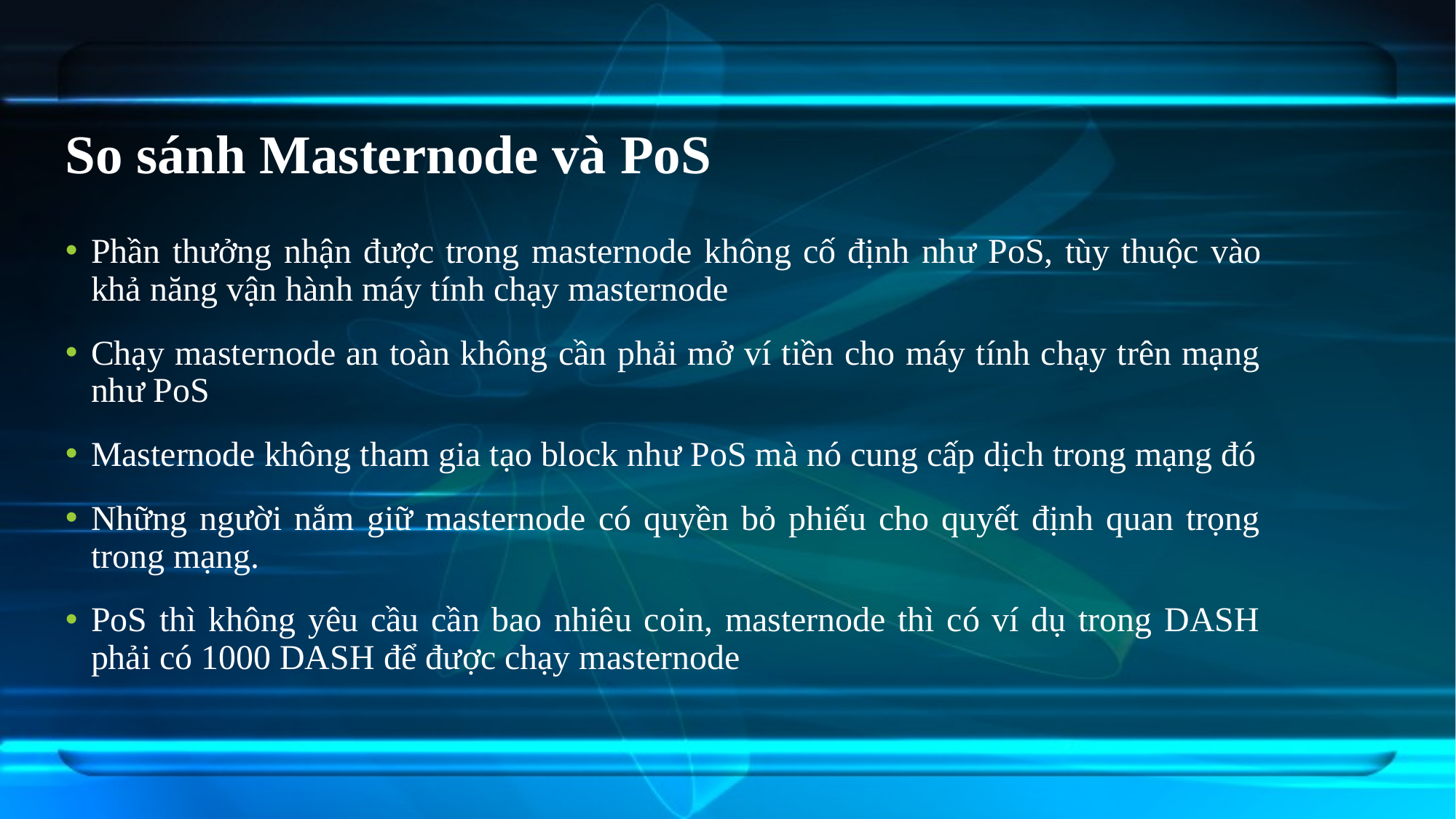

# So sánh Masternode và PoS
Phần thưởng nhận được trong masternode không cố định như PoS, tùy thuộc vào khả năng vận hành máy tính chạy masternode
Chạy masternode an toàn không cần phải mở ví tiền cho máy tính chạy trên mạng như PoS
Masternode không tham gia tạo block như PoS mà nó cung cấp dịch trong mạng đó
Những người nắm giữ masternode có quyền bỏ phiếu cho quyết định quan trọng trong mạng.
PoS thì không yêu cầu cần bao nhiêu coin, masternode thì có ví dụ trong DASH phải có 1000 DASH để được chạy masternode